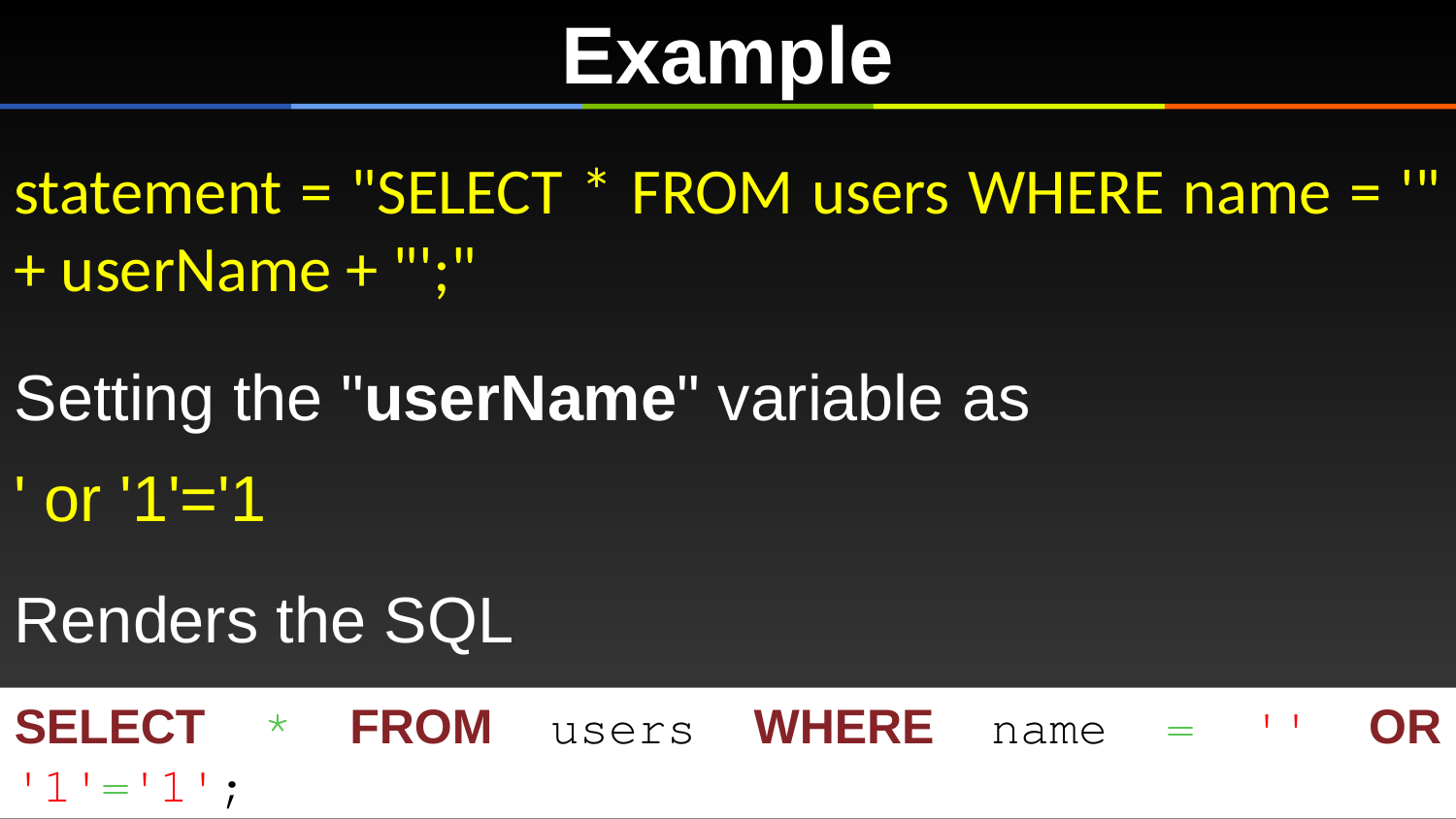

# Example
statement = "SELECT * FROM users WHERE name = '" + userName + "';"
Setting the "userName" variable as
' or '1'='1
Renders the SQL
SELECT * FROM users WHERE name = '' OR '1'='1';